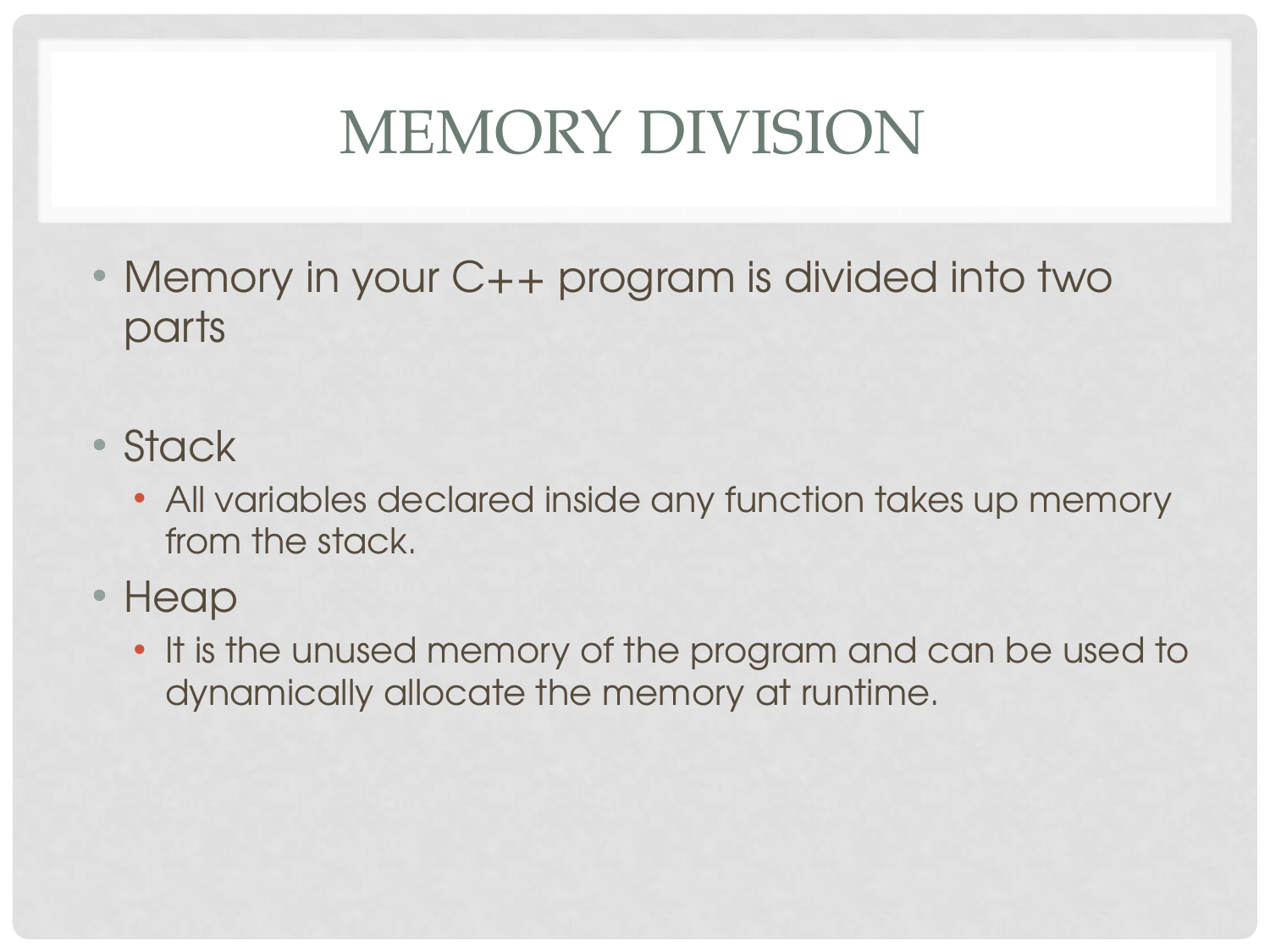

# Memory Division
Memory in your C++ program is divided into two parts

Stack
All variables declared inside any function takes up memory from the stack.
Heap
It is the unused memory of the program and can be used to dynamically allocate the memory at runtime.